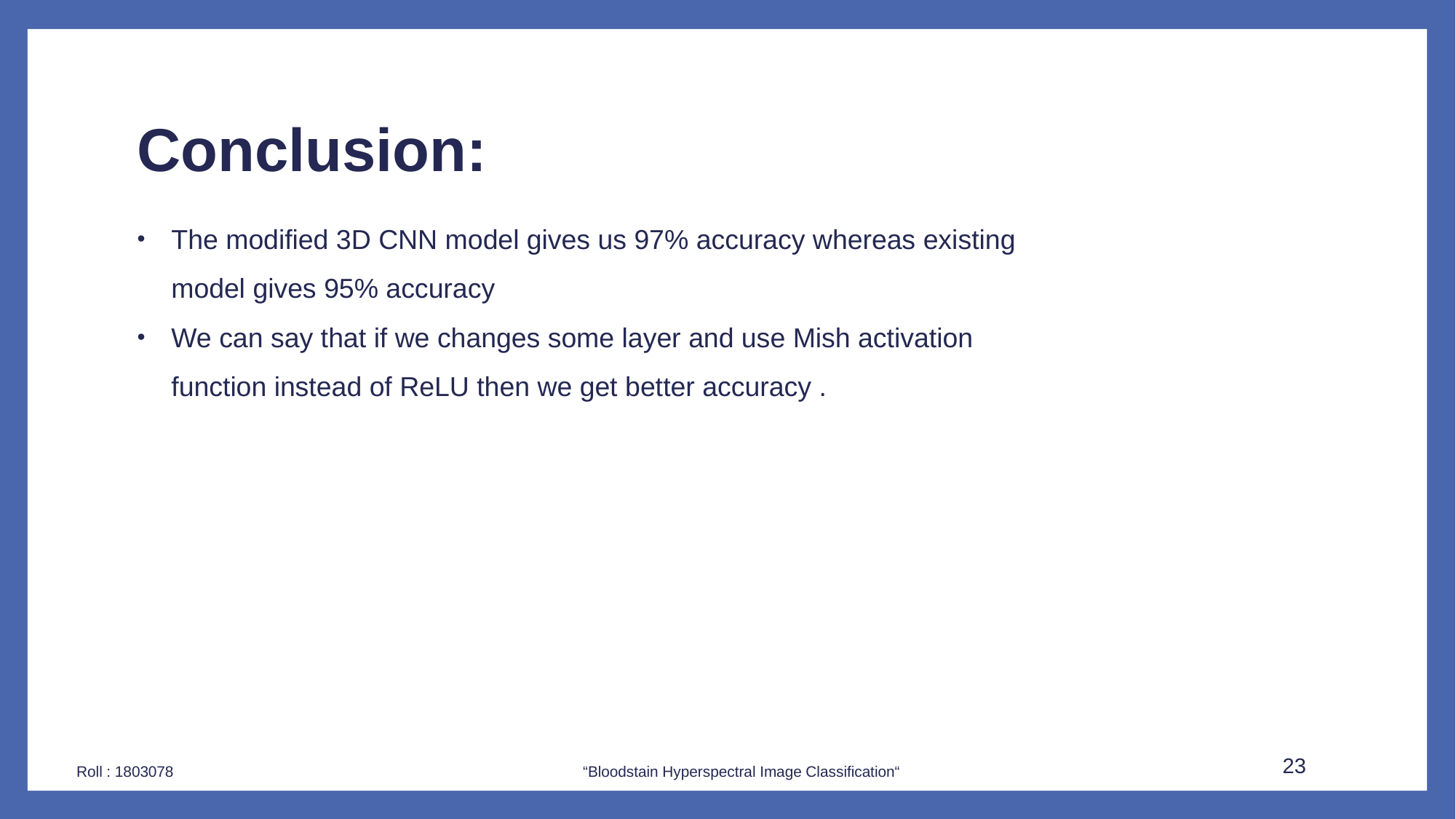

# Conclusion:
The modified 3D CNN model gives us 97% accuracy whereas existing model gives 95% accuracy
We can say that if we changes some layer and use Mish activation function instead of ReLU then we get better accuracy .

23
       Roll : 1803078                                                                                                  “Bloodstain Hyperspectral Image Classification“